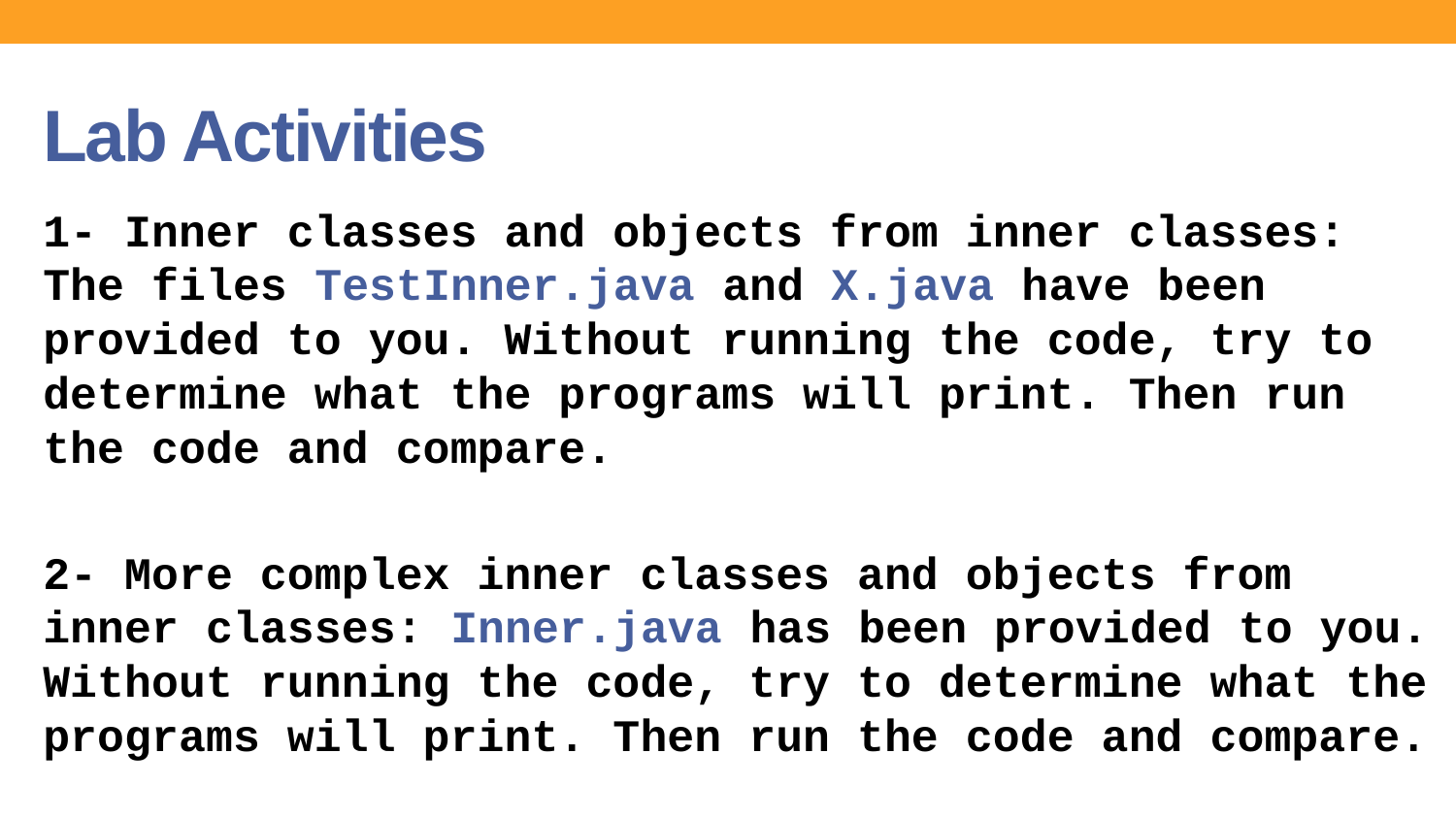

# Lab Activities
1- Inner classes and objects from inner classes: The files TestInner.java and X.java have been provided to you. Without running the code, try to determine what the programs will print. Then run the code and compare.

2- More complex inner classes and objects from inner classes: Inner.java has been provided to you. Without running the code, try to determine what the programs will print. Then run the code and compare.